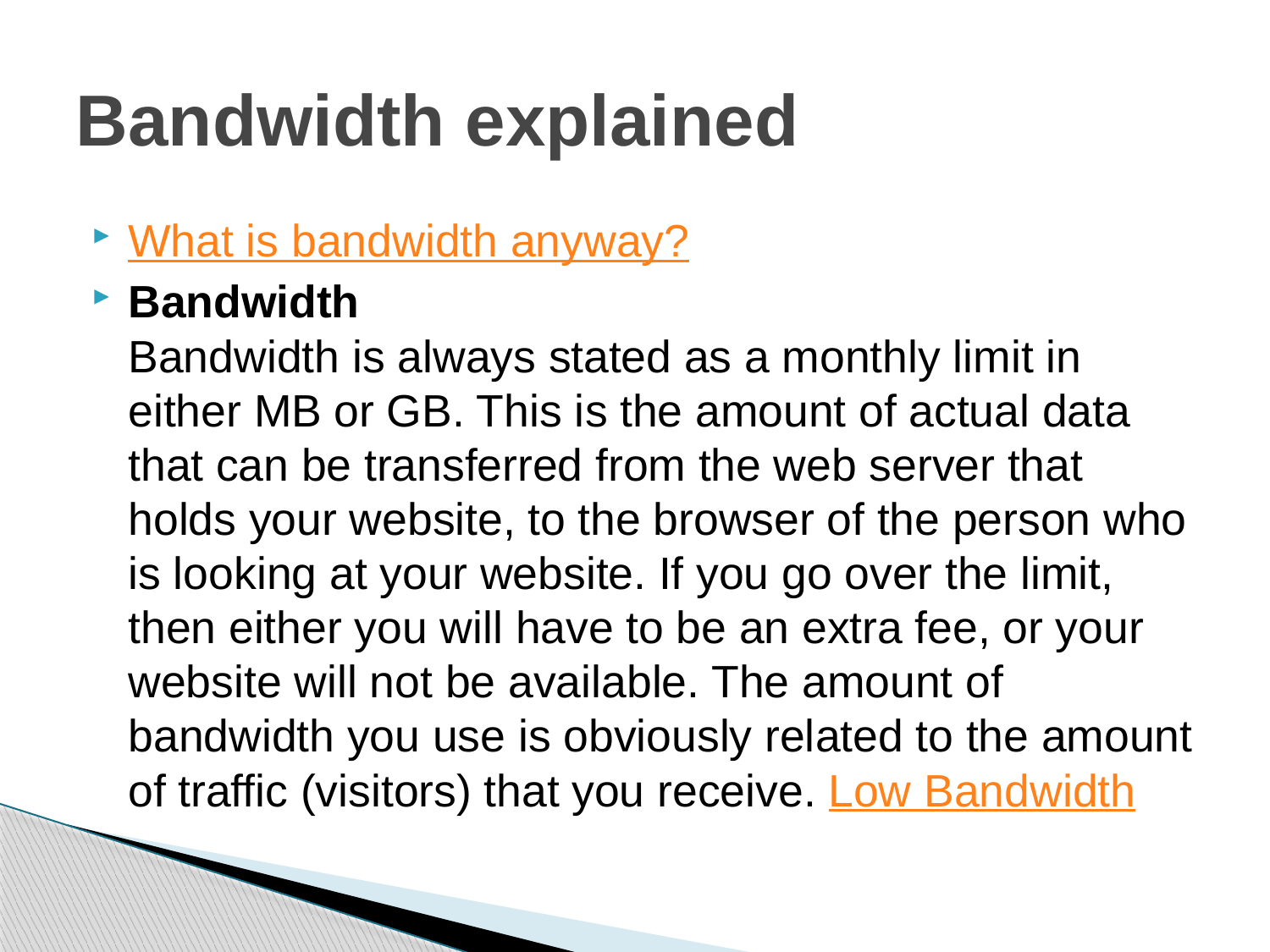

# Bandwidth explained
What is bandwidth anyway?
Bandwidth
Bandwidth is always stated as a monthly limit in either MB or GB. This is the amount of actual data that can be transferred from the web server that holds your website, to the browser of the person who is looking at your website. If you go over the limit, then either you will have to be an extra fee, or your website will not be available. The amount of bandwidth you use is obviously related to the amount of traffic (visitors) that you receive. Low Bandwidth